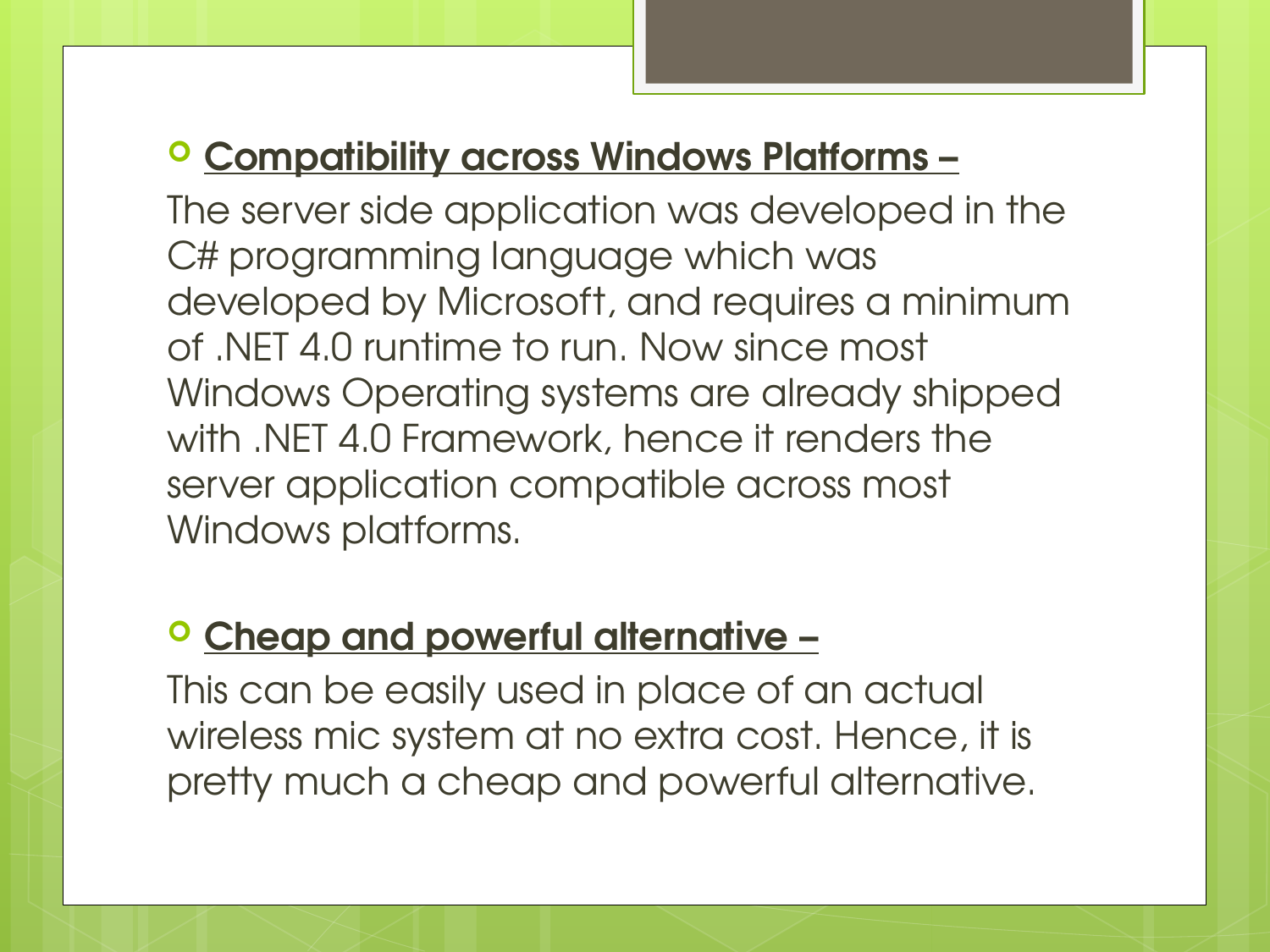

Compatibility across Windows Platforms –
The server side application was developed in the C# programming language which was developed by Microsoft, and requires a minimum of .NET 4.0 runtime to run. Now since most Windows Operating systems are already shipped with .NET 4.0 Framework, hence it renders the server application compatible across most Windows platforms.

Cheap and powerful alternative –
This can be easily used in place of an actual wireless mic system at no extra cost. Hence, it is pretty much a cheap and powerful alternative.